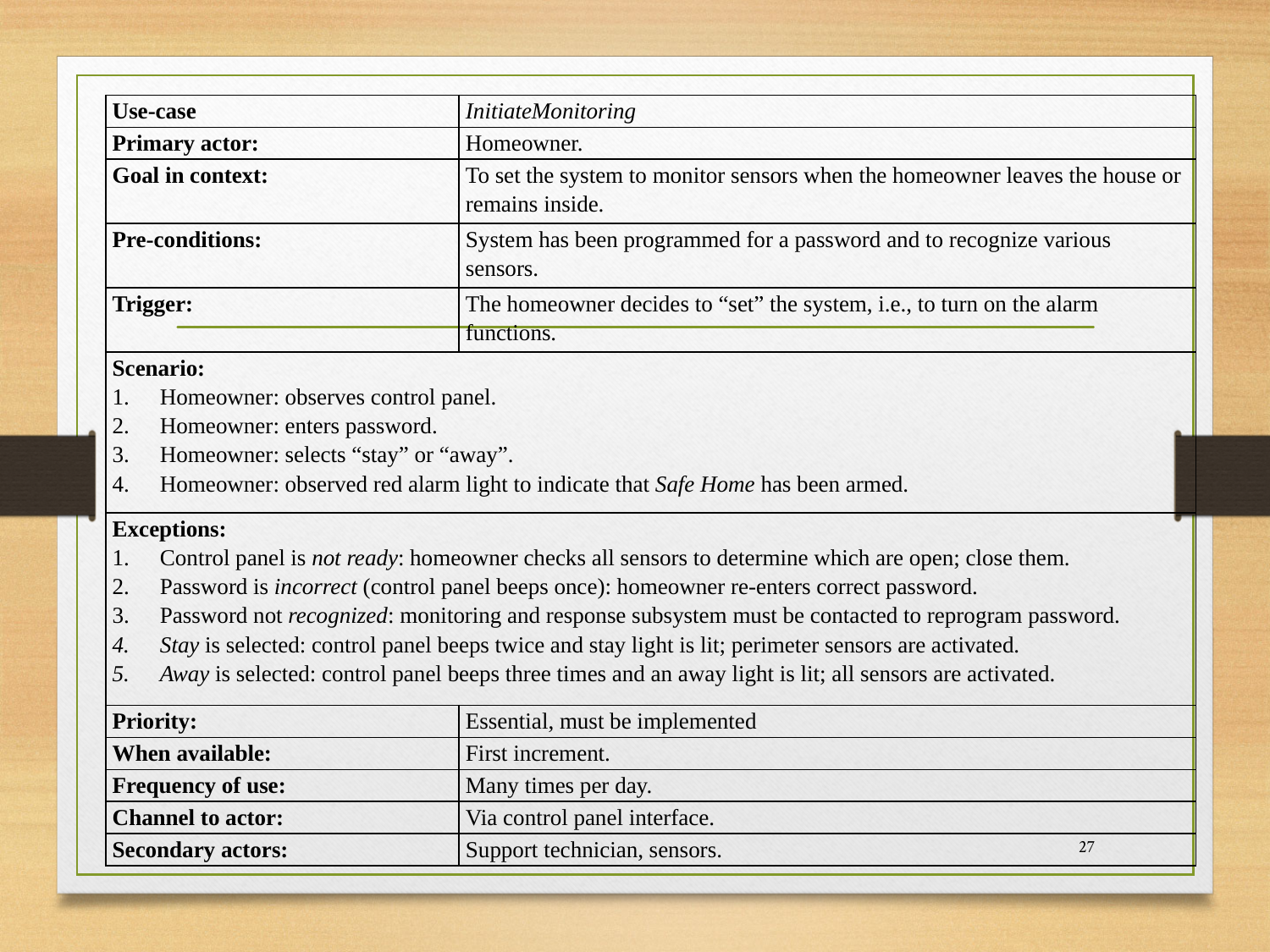

| Use-case | InitiateMonitoring |
| --- | --- |
| Primary actor: | Homeowner. |
| Goal in context: | To set the system to monitor sensors when the homeowner leaves the house or remains inside. |
| Pre-conditions: | System has been programmed for a password and to recognize various sensors. |
| Trigger: | The homeowner decides to “set” the system, i.e., to turn on the alarm functions. |
| Scenario: Homeowner: observes control panel. Homeowner: enters password. Homeowner: selects “stay” or “away”. Homeowner: observed red alarm light to indicate that Safe Home has been armed. |  |
| Exceptions: Control panel is not ready: homeowner checks all sensors to determine which are open; close them. Password is incorrect (control panel beeps once): homeowner re-enters correct password. Password not recognized: monitoring and response subsystem must be contacted to reprogram password. Stay is selected: control panel beeps twice and stay light is lit; perimeter sensors are activated. Away is selected: control panel beeps three times and an away light is lit; all sensors are activated. |  |
| Priority: | Essential, must be implemented |
| When available: | First increment. |
| Frequency of use: | Many times per day. |
| Channel to actor: | Via control panel interface. |
| Secondary actors: | Support technician, sensors. |
27